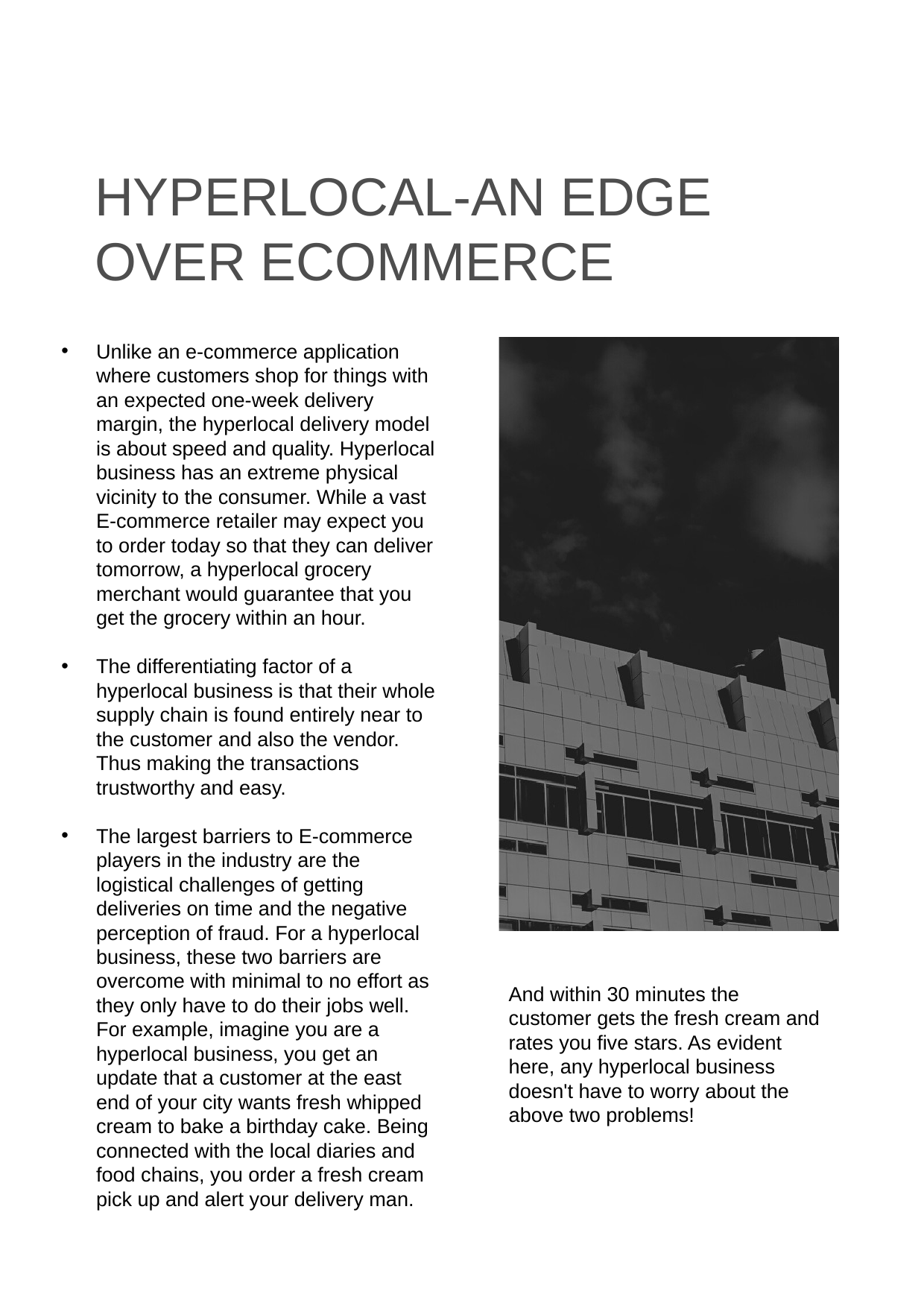

# HYPERLOCAL-AN EDGE OVER ECOMMERCE
Unlike an e-commerce application where customers shop for things with an expected one-week delivery margin, the hyperlocal delivery model is about speed and quality. Hyperlocal business has an extreme physical vicinity to the consumer. While a vast E-commerce retailer may expect you to order today so that they can deliver tomorrow, a hyperlocal grocery merchant would guarantee that you get the grocery within an hour.

The differentiating factor of a hyperlocal business is that their whole supply chain is found entirely near to the customer and also the vendor. Thus making the transactions trustworthy and easy.

The largest barriers to E-commerce players in the industry are the logistical challenges of getting deliveries on time and the negative perception of fraud. For a hyperlocal business, these two barriers are overcome with minimal to no effort as they only have to do their jobs well. For example, imagine you are a hyperlocal business, you get an update that a customer at the east end of your city wants fresh whipped cream to bake a birthday cake. Being connected with the local diaries and food chains, you order a fresh cream pick up and alert your delivery man.

And within 30 minutes the customer gets the fresh cream and rates you five stars. As evident here, any hyperlocal business doesn't have to worry about the above two problems!